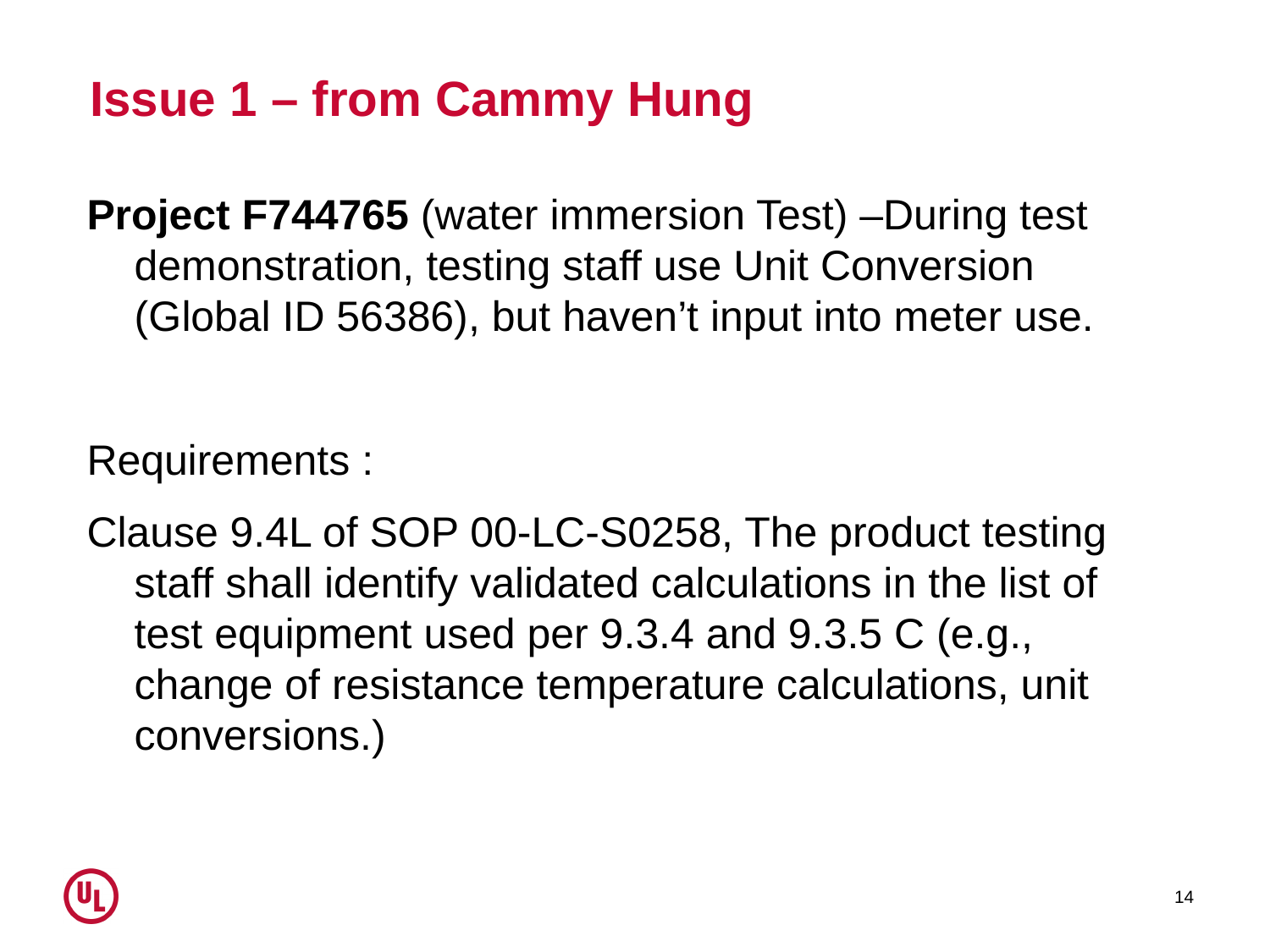

Issue 1 – from Cammy Hung
Project F744765 (water immersion Test) –During test demonstration, testing staff use Unit Conversion (Global ID 56386), but haven’t input into meter use.

Requirements :
Clause 9.4L of SOP 00-LC-S0258, The product testing staff shall identify validated calculations in the list of test equipment used per 9.3.4 and 9.3.5 C (e.g., change of resistance temperature calculations, unit conversions.)

14